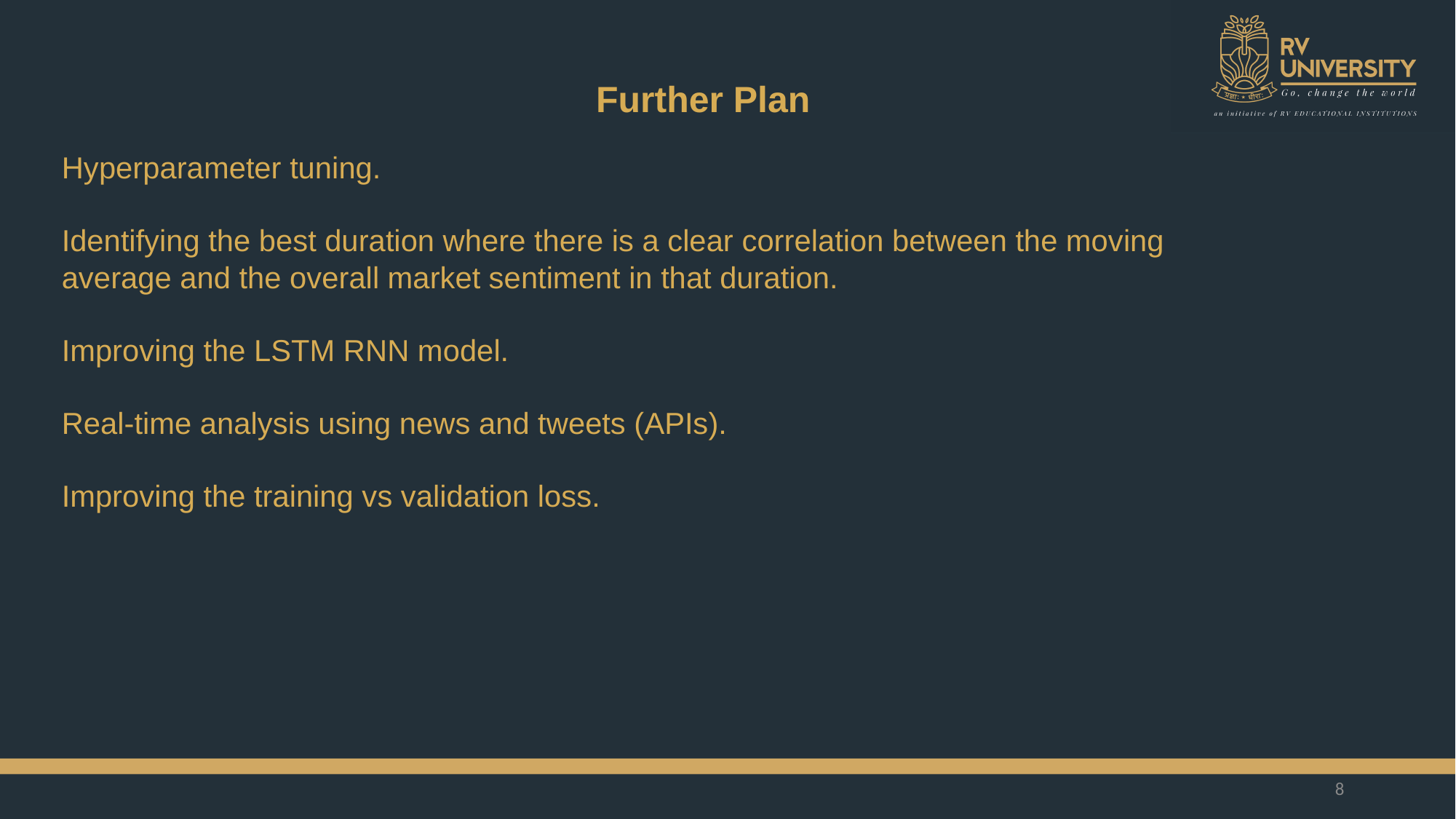

Further Plan
Hyperparameter tuning.

Identifying the best duration where there is a clear correlation between the moving average and the overall market sentiment in that duration.

Improving the LSTM RNN model.

Real-time analysis using news and tweets (APIs).

Improving the training vs validation loss.

8